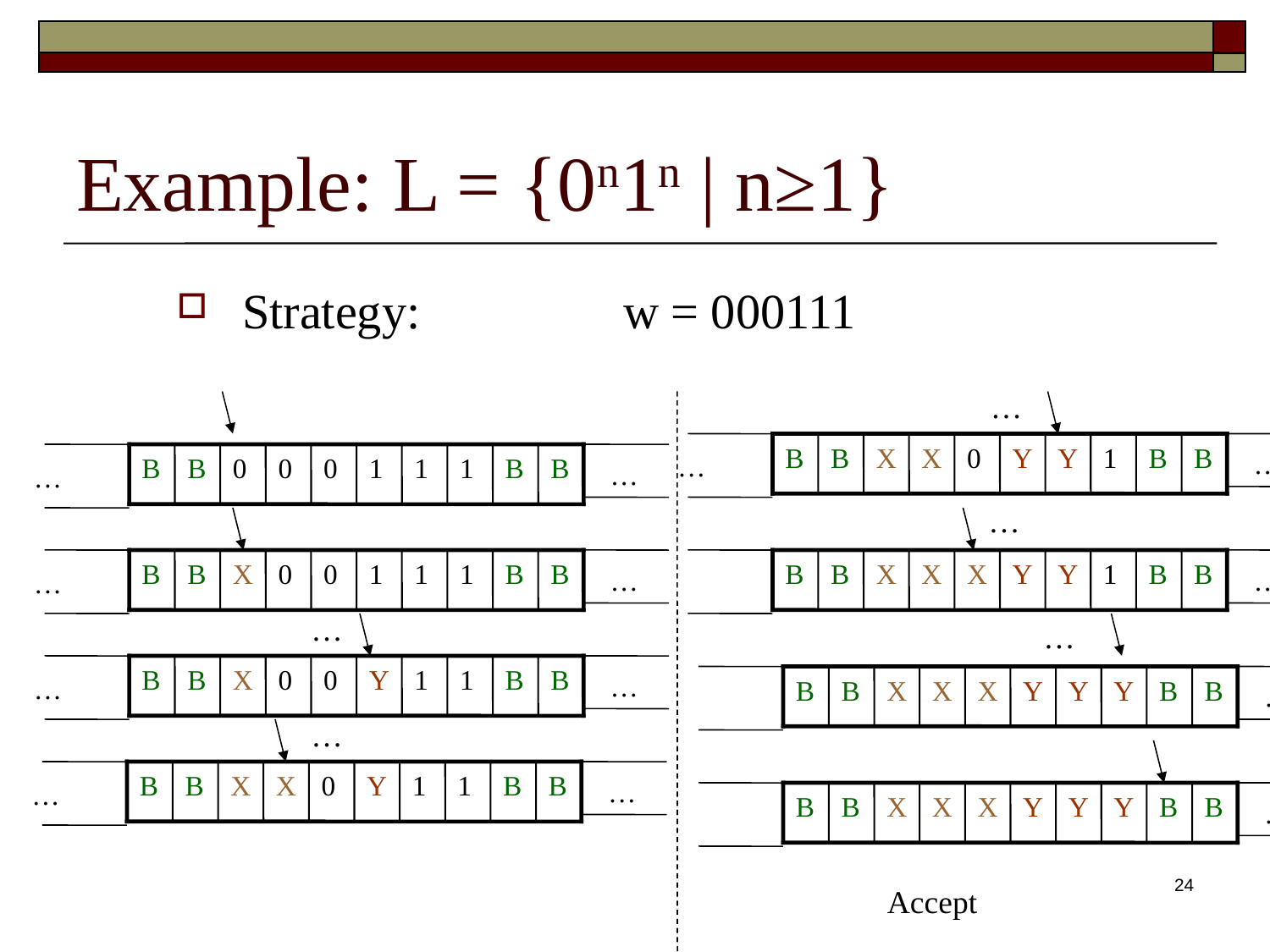

# Example: L = {0n1n | n≥1}
Strategy:		w = 000111

…

B

B

X

X

0

Y

Y

1

B

B

…
…

B

B

0

0

0

1

1

1

B

B

…
…

…

B

B

X

0

0

1

1

1

B

B

…
…

B

B

X

X

X

Y

Y

1

B

B

…

…
…

B

B

X

0

0

Y

1

1

B

B

…

…

B

B

X

X

X

Y

Y

Y

B

B

…

…

B

B

X

X

0

Y

1

1

B

B

…
…

B

B

X

X

X

Y

Y

Y

B

B

…

24
Accept